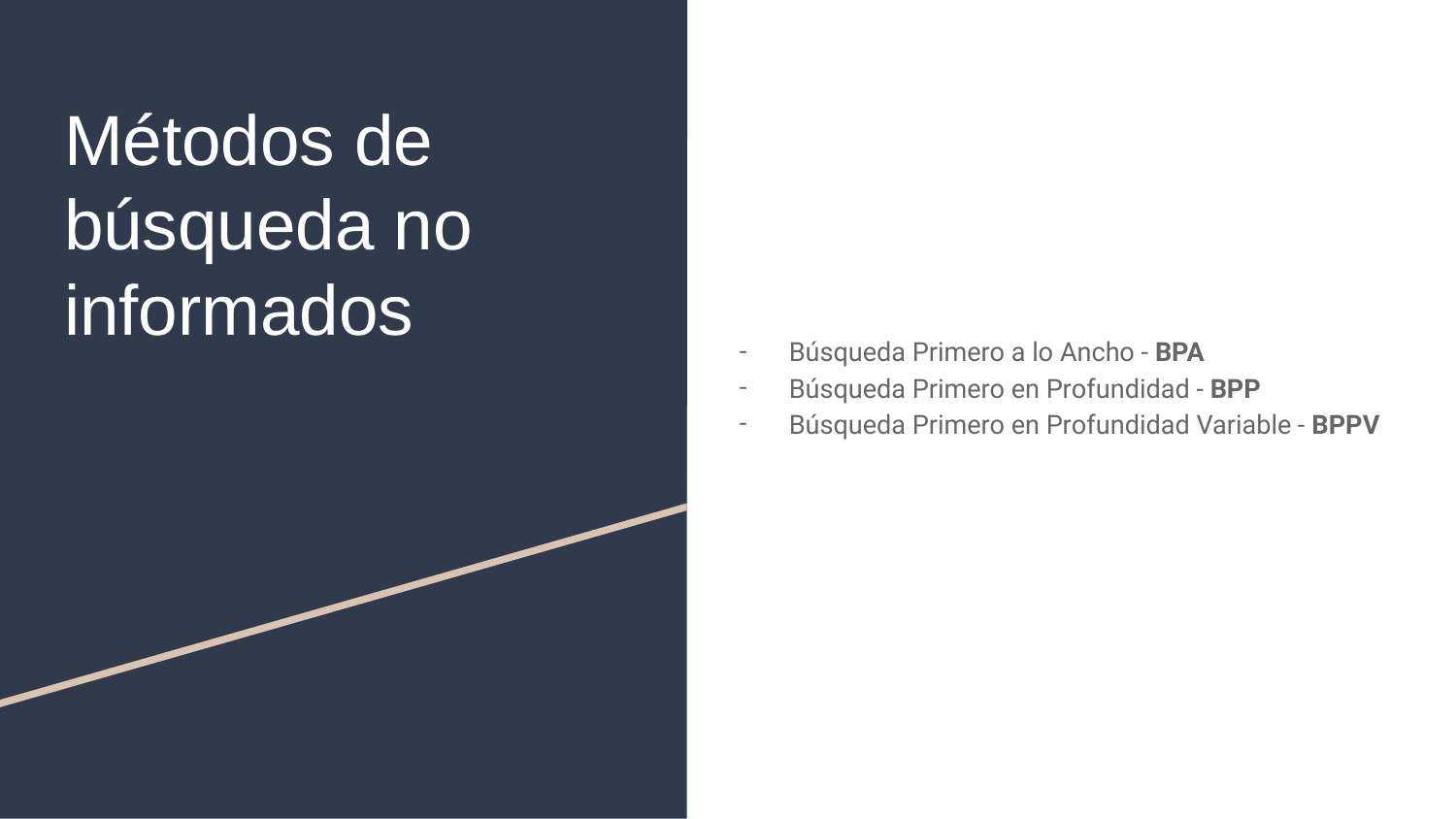

# Métodos de búsqueda no informados

Búsqueda Primero a lo Ancho - BPA
Búsqueda Primero en Profundidad - BPP
Búsqueda Primero en Profundidad Variable - BPPV